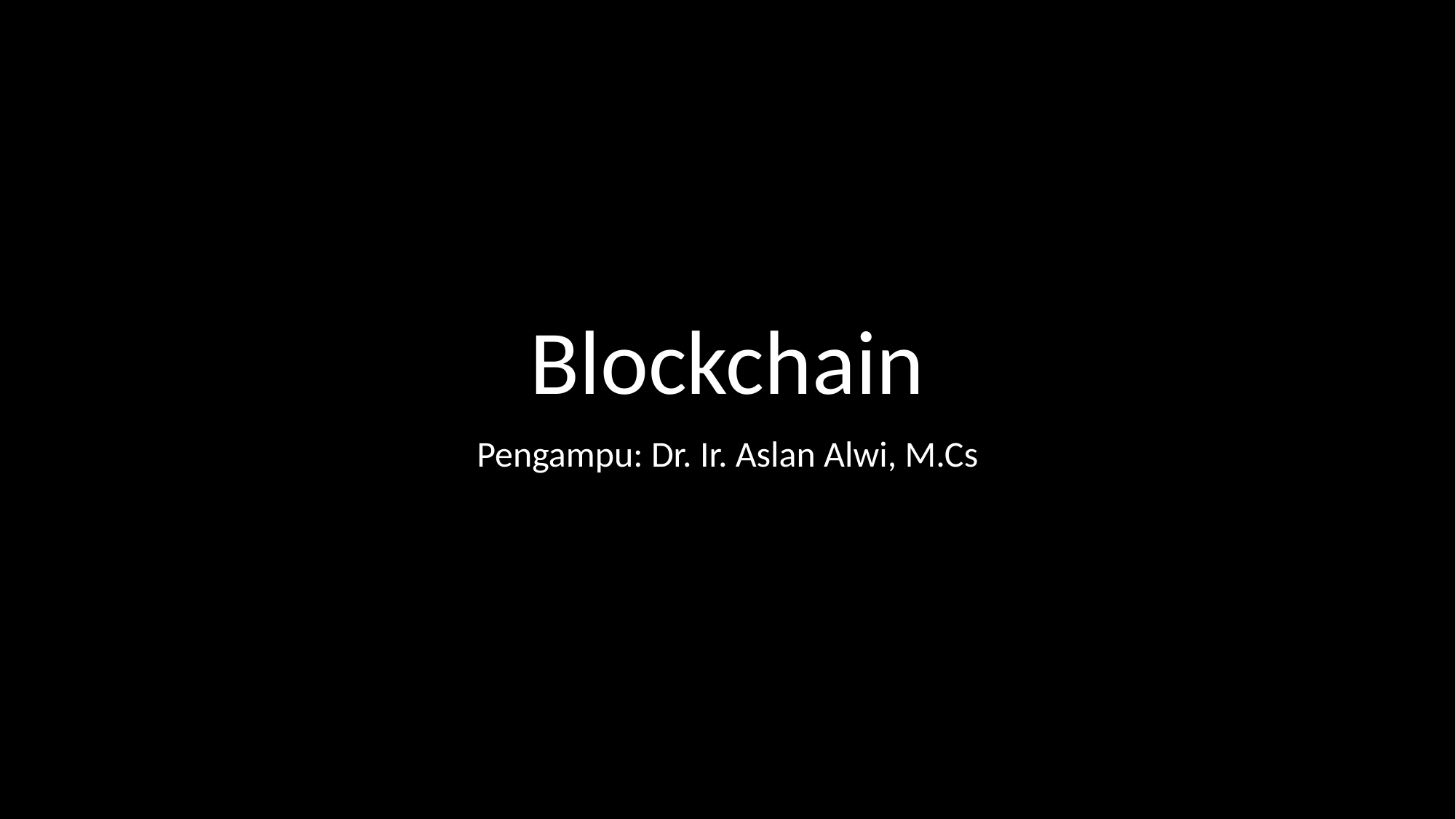

# Blockchain
Pengampu: Dr. Ir. Aslan Alwi, M.Cs